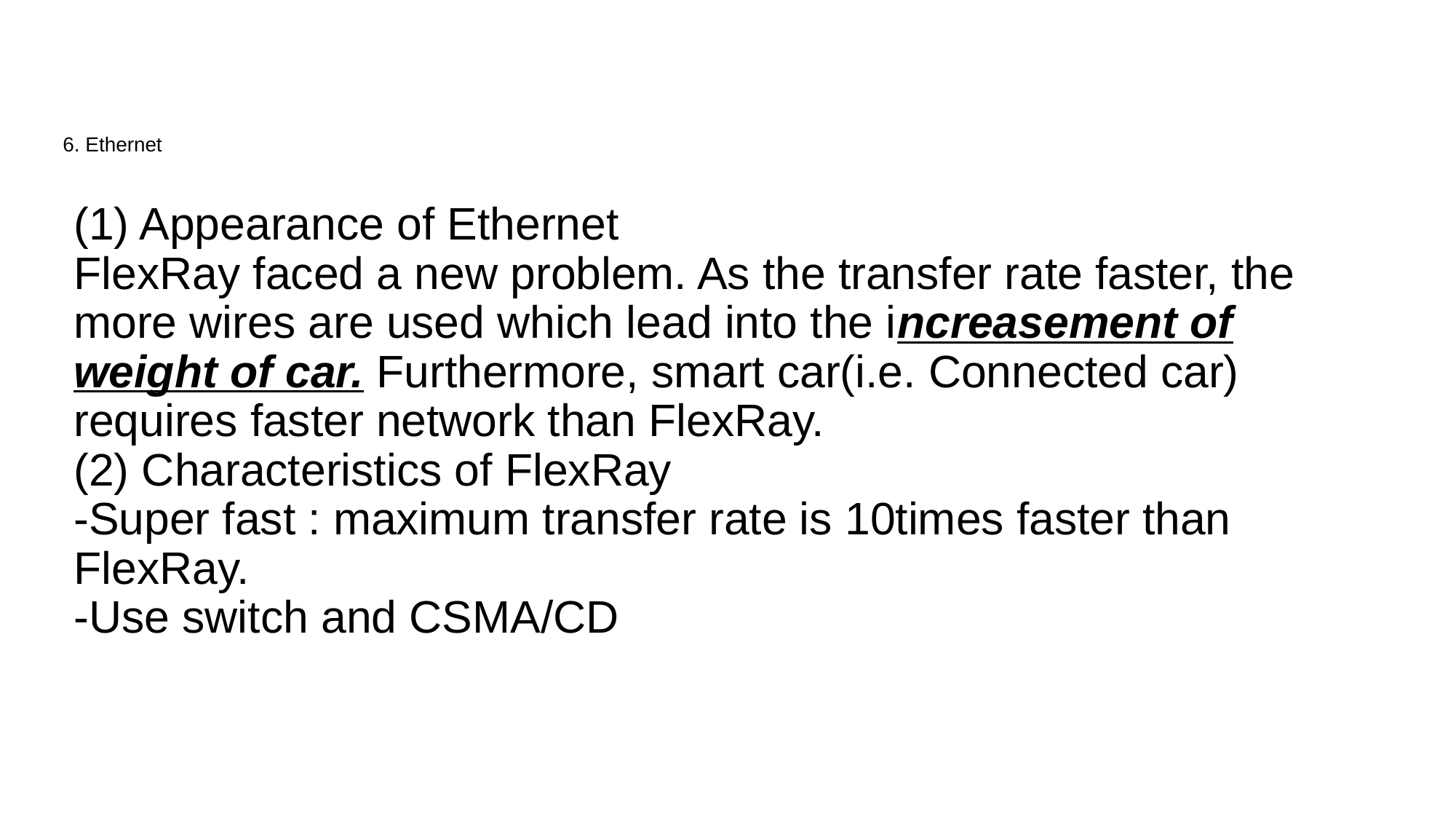

6. Ethernet
(1) Appearance of Ethernet
FlexRay faced a new problem. As the transfer rate faster, the more wires are used which lead into the increasement of weight of car. Furthermore, smart car(i.e. Connected car) requires faster network than FlexRay.
(2) Characteristics of FlexRay
-Super fast : maximum transfer rate is 10times faster than FlexRay.
-Use switch and CSMA/CD